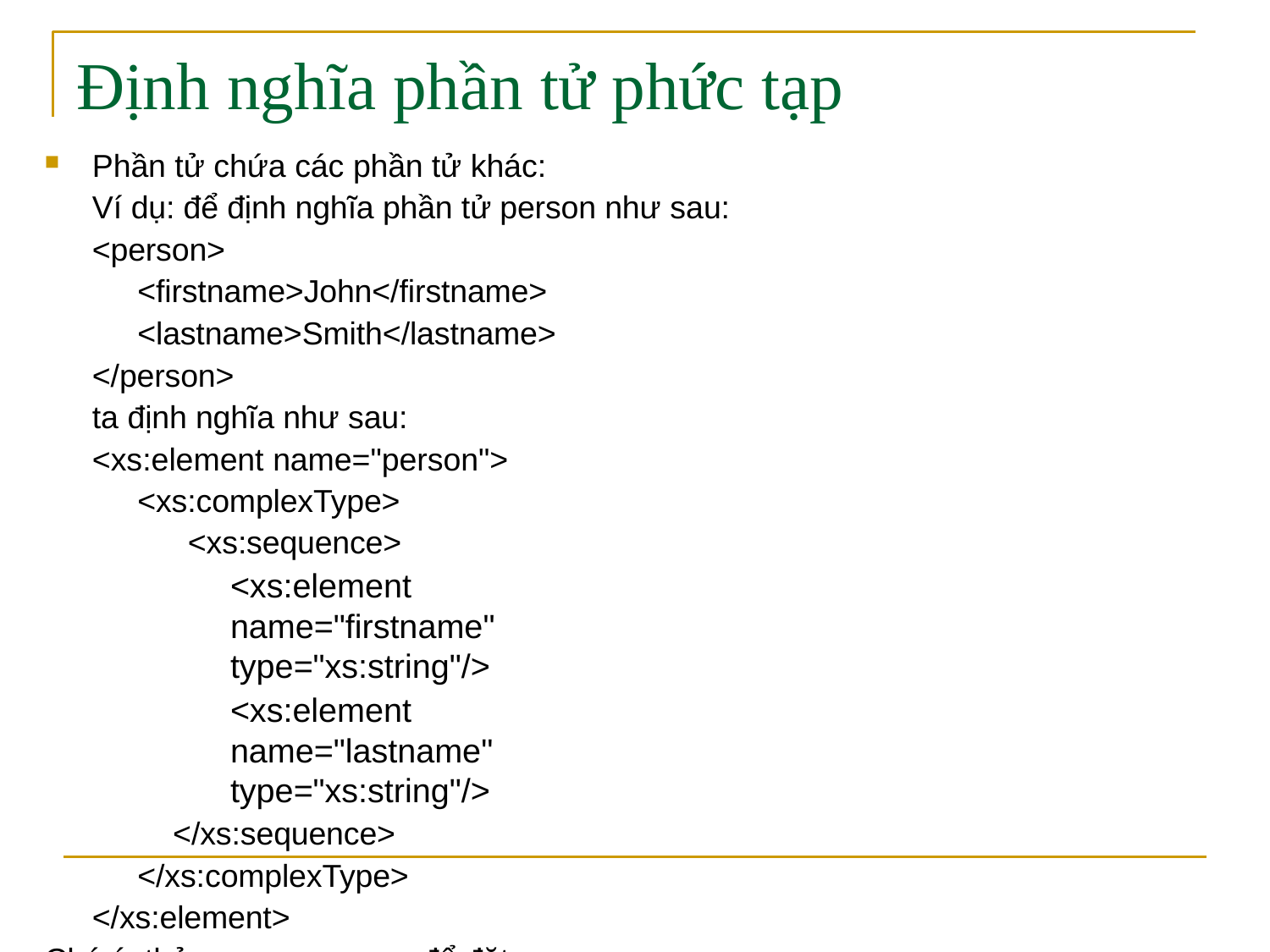

# Định nghĩa phần tử phức tạp
Phần tử chứa các phần tử khác:
Ví dụ: để định nghĩa phần tử person như sau:
<person>
<firstname>John</firstname>
<lastname>Smith</lastname>
</person>
ta định nghĩa như sau:
<xs:element name="person">
<xs:complexType>
<xs:sequence>
<xs:element name="firstname" type="xs:string"/>
<xs:element name="lastname" type="xs:string"/>
</xs:sequence>
</xs:complexType>
</xs:element>
Chú ý: thẻ <xs:sequence> để đặt thứ tự xuất hiện của các phần tử trong tài liệu.